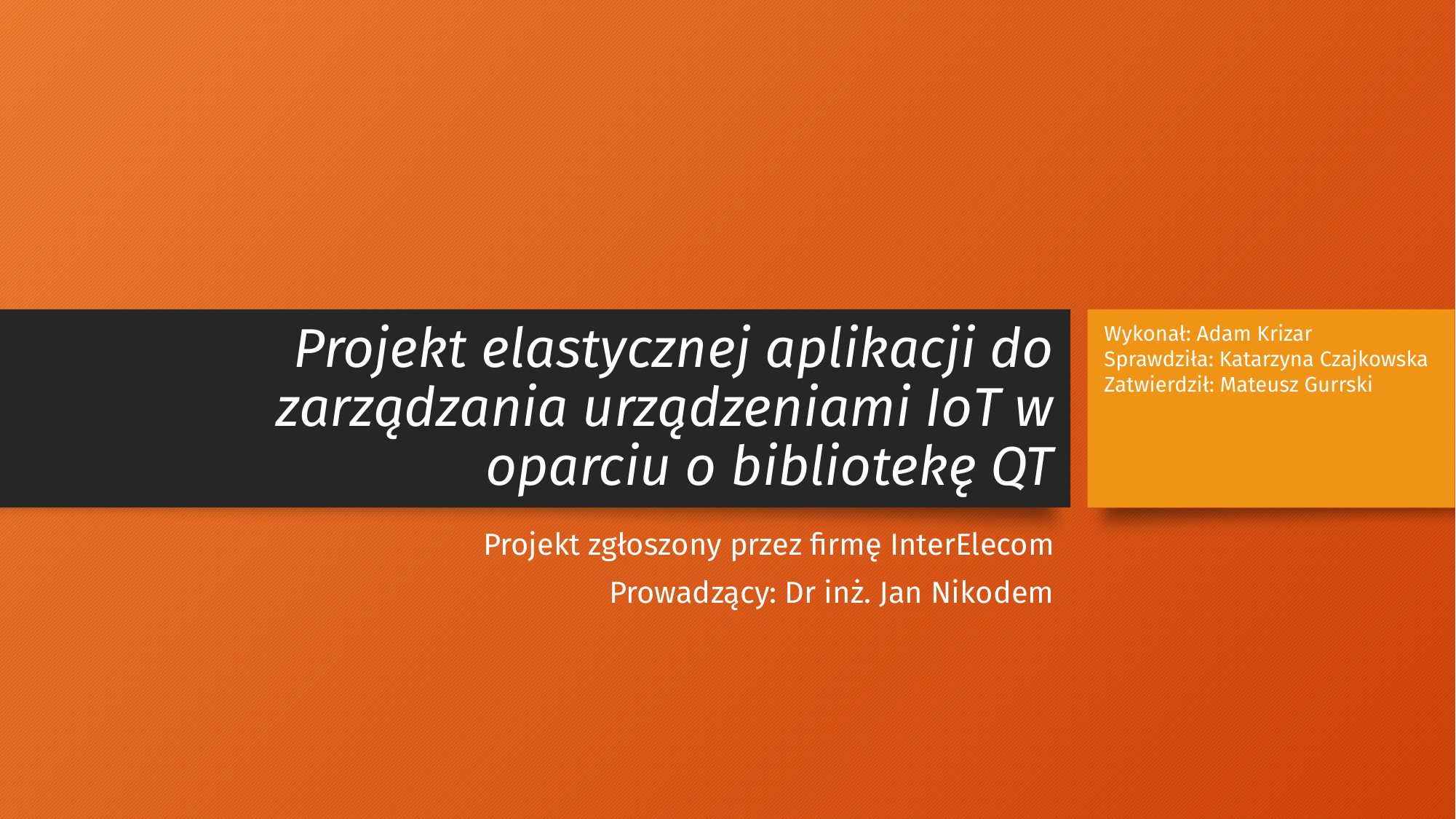

Wykonał: Adam Krizar
Sprawdziła: Katarzyna Czajkowska
Zatwierdził: Mateusz Gurrski
# Projekt elastycznej aplikacji do zarządzania urządzeniami IoT w oparciu o bibliotekę QT
Projekt zgłoszony przez firmę InterElecom
Prowadzący: Dr inż. Jan Nikodem